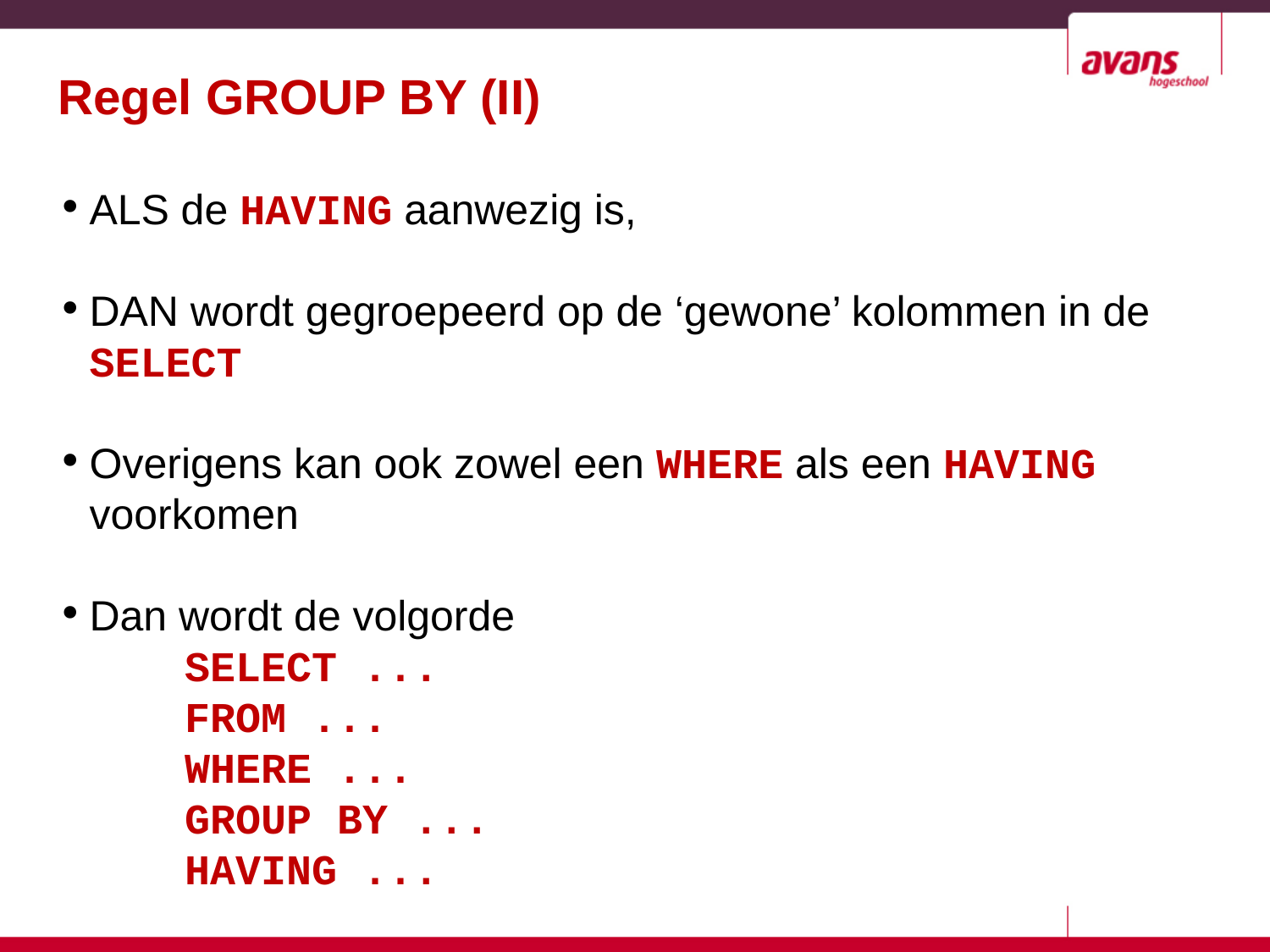

# Regel GROUP BY (II)
ALS de HAVING aanwezig is,

DAN wordt gegroepeerd op de ‘gewone’ kolommen in de SELECT

Overigens kan ook zowel een WHERE als een HAVING voorkomen

Dan wordt de volgorde
	SELECT ...
	FROM ...
	WHERE ...
	GROUP BY ...
	HAVING ...
7-10